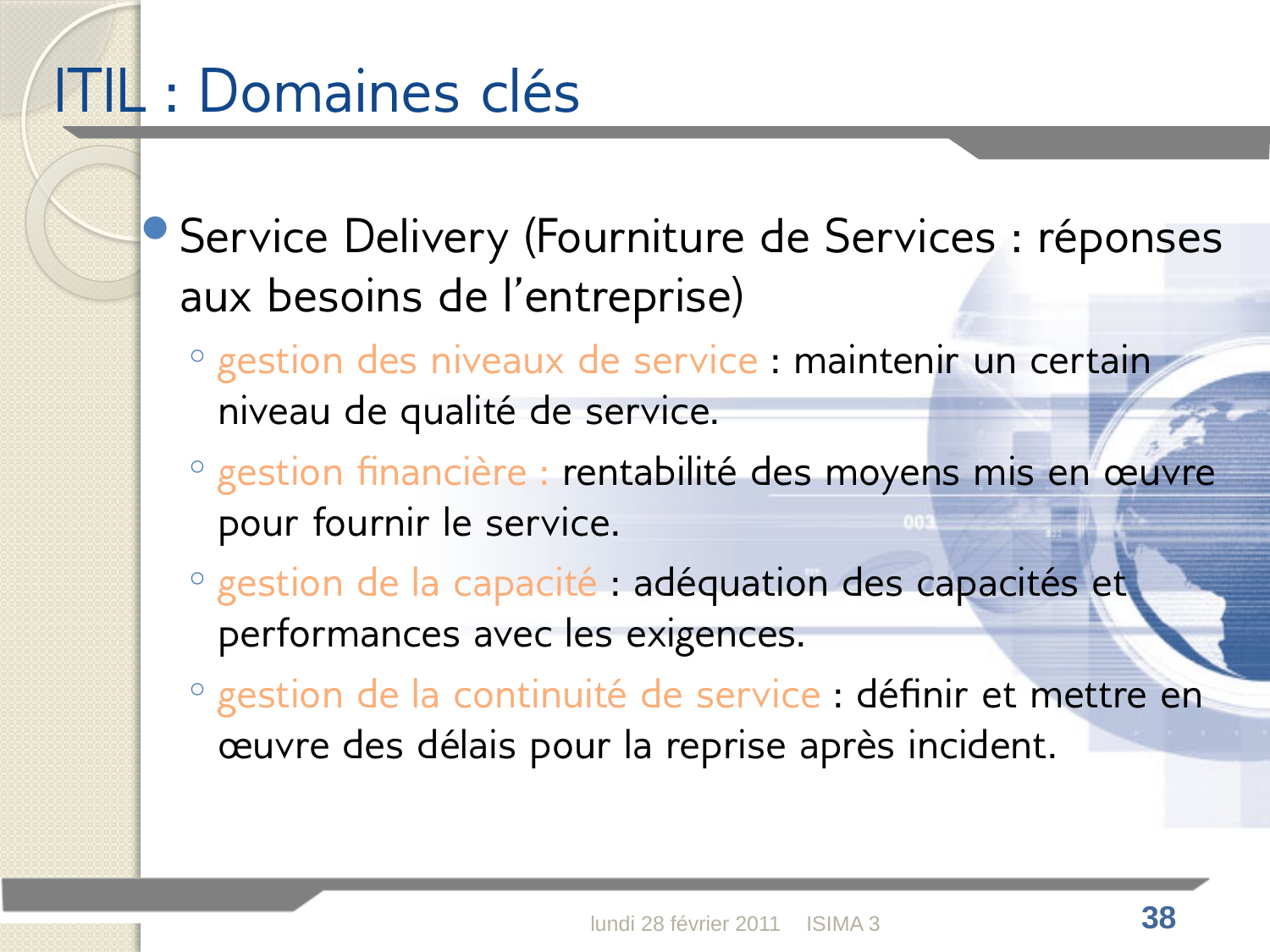

# ITIL : Domaines clés
Service Delivery (Fourniture de Services : réponses aux besoins de l’entreprise)
gestion des niveaux de service : maintenir un certain niveau de qualité de service.
gestion financière : rentabilité des moyens mis en oeuvre pour fournir le service.
gestion de la capacité : adéquation des capacités et performances avec les exigences.
gestion de la continuité de service : définir et mettre en œuvre des délais pour la reprise après incident.
ISIMA 3
lundi 28 février 2011